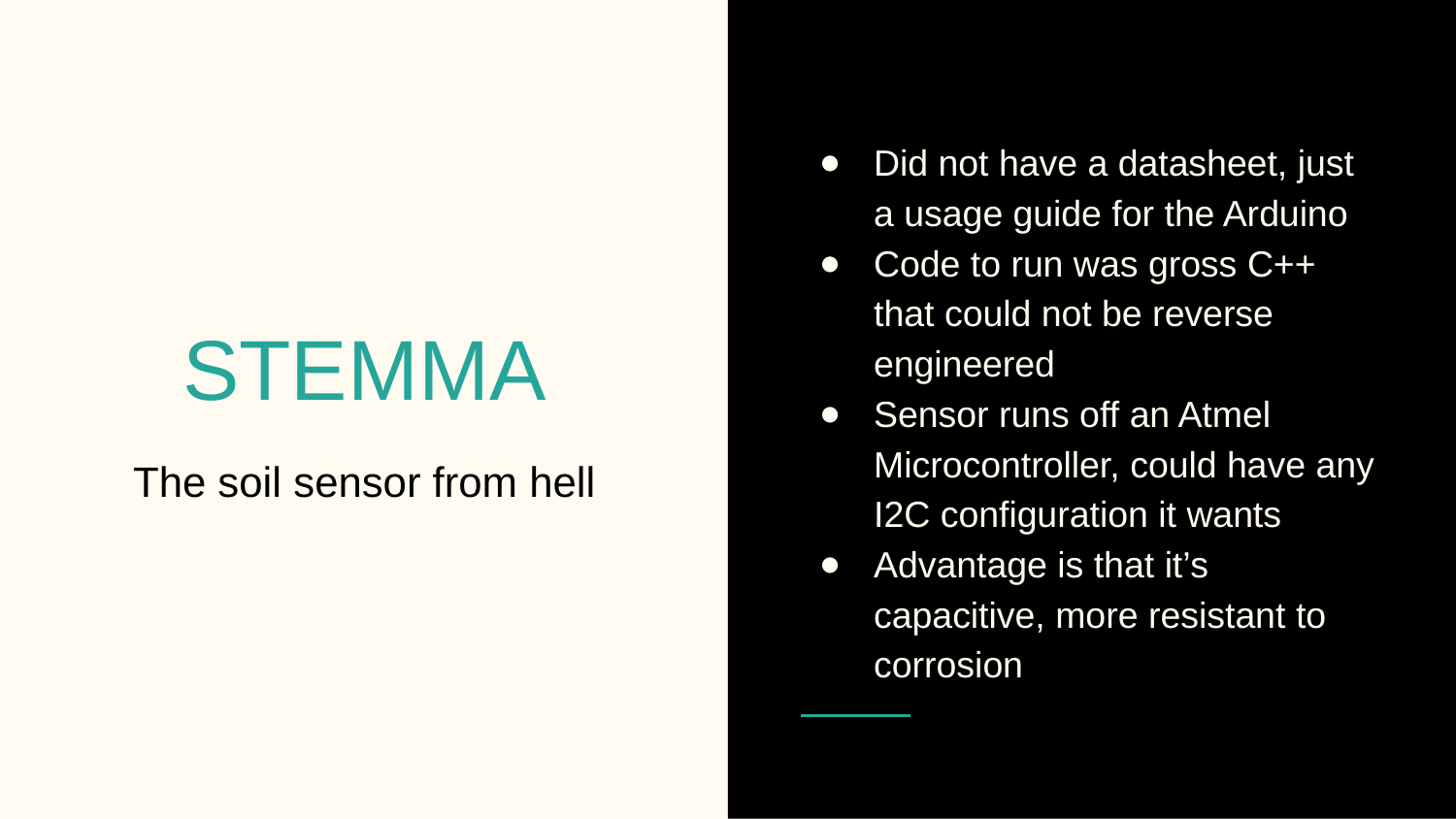

Did not have a datasheet, just a usage guide for the Arduino
Code to run was gross C++ that could not be reverse engineered
Sensor runs off an Atmel Microcontroller, could have any I2C configuration it wants
Advantage is that it’s capacitive, more resistant to corrosion
# STEMMA
The soil sensor from hell